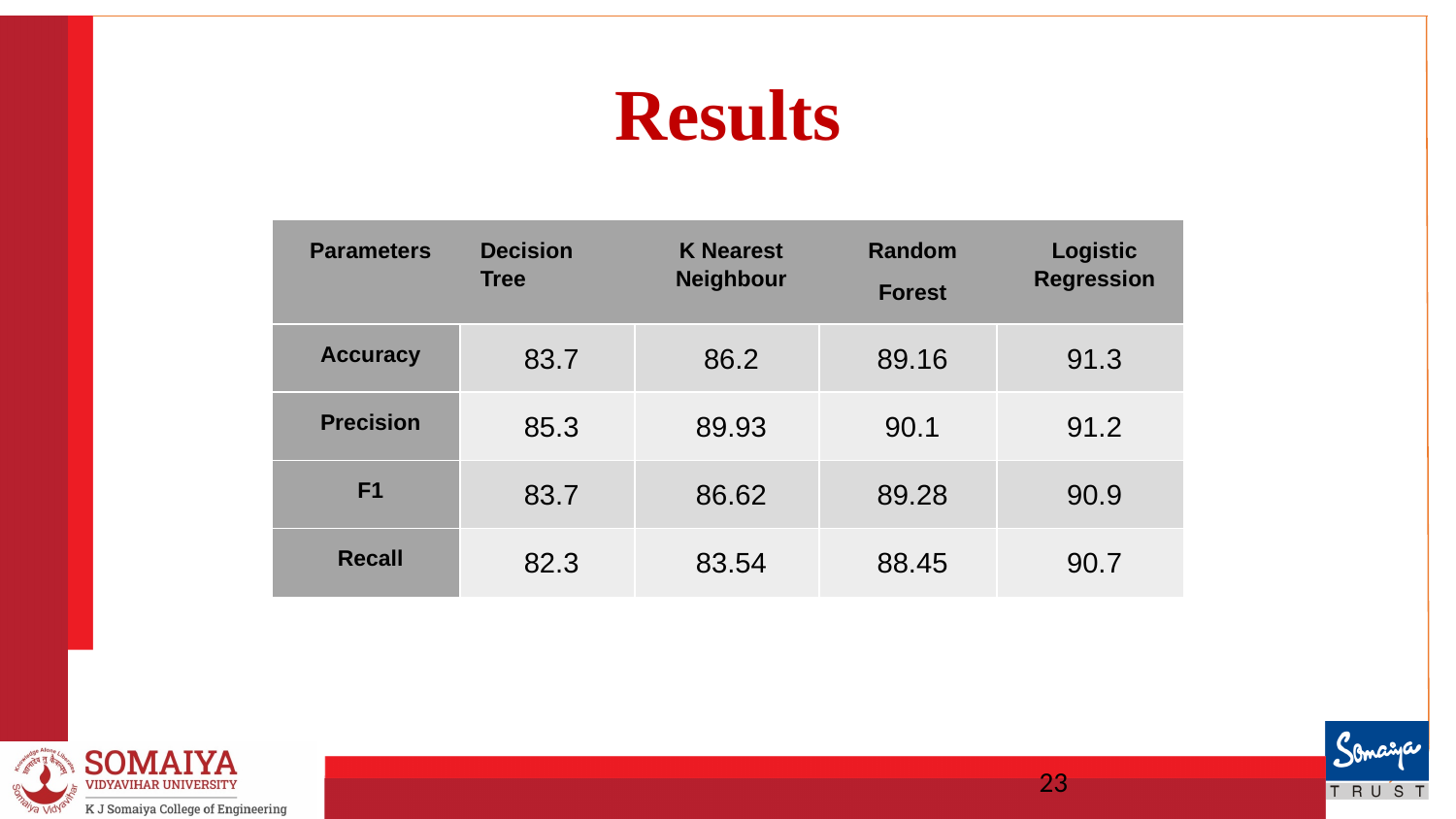

Results
| Parameters | Decision Tree | K Nearest Neighbour | Random Forest | Logistic Regression |
| --- | --- | --- | --- | --- |
| Accuracy | 83.7 | 86.2 | 89.16 | 91.3 |
| Precision | 85.3 | 89.93 | 90.1 | 91.2 |
| F1 | 83.7 | 86.62 | 89.28 | 90.9 |
| Recall | 82.3 | 83.54 | 88.45 | 90.7 |
23